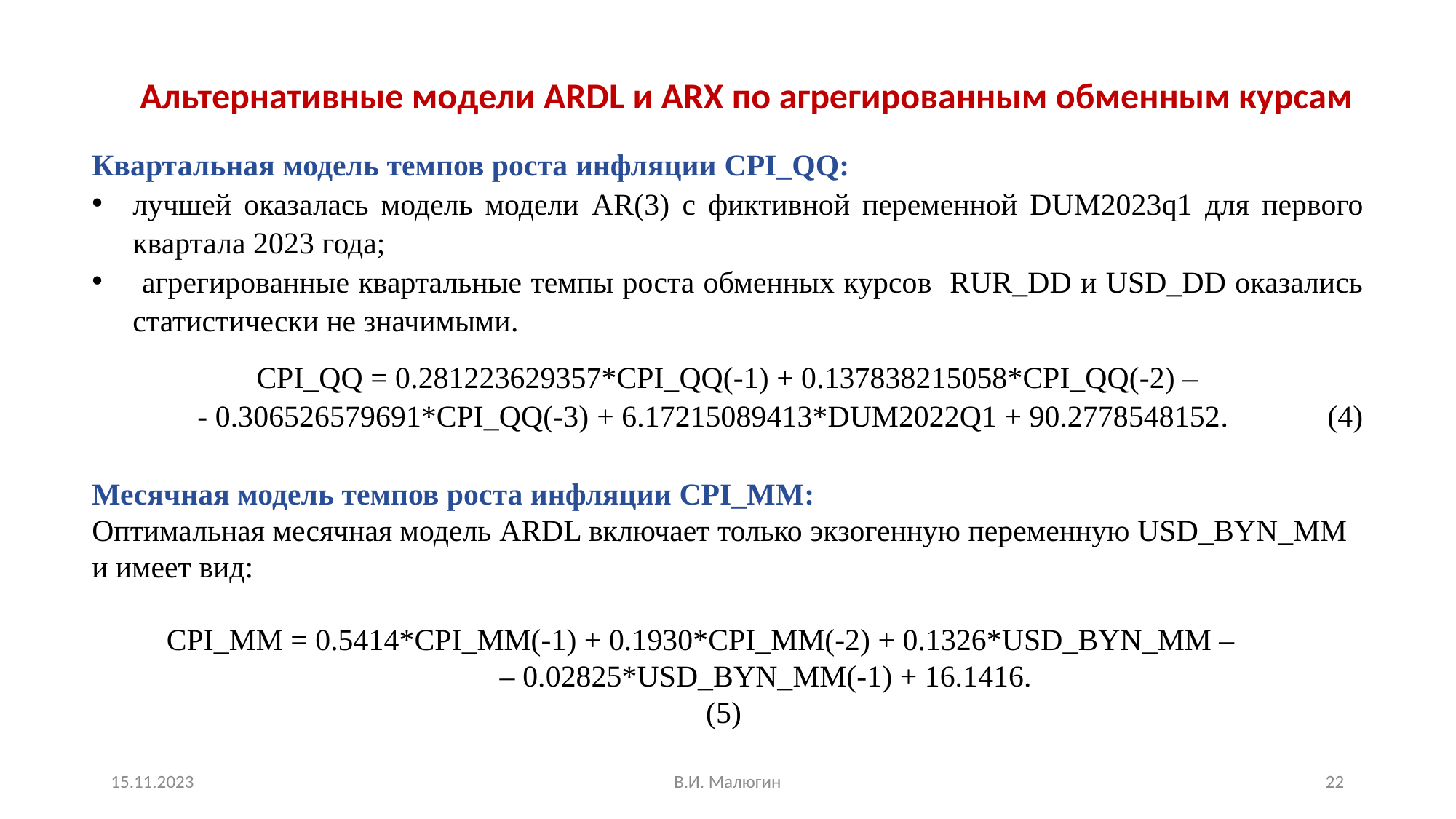

Альтернативные модели ARDL и ARX по агрегированным обменным курсам
Квартальная модель темпов роста инфляции CPI_QQ:
лучшей оказалась модель модели AR(3) c фиктивной переменной DUM2023q1 для первого квартала 2023 года;
 агрегированные квартальные темпы роста обменных курсов  RUR_DD и USD_DD оказались статистически не значимыми.

CPI_QQ = 0.281223629357*CPI_QQ(-1) + 0.137838215058*CPI_QQ(-2) –
 - 0.306526579691*CPI_QQ(-3) + 6.17215089413*DUM2022Q1 + 90.2778548152.             (4)

Месячная модель темпов роста инфляции CPI_MM:
Оптимальная месячная модель ARDL включает только экзогенную переменную USD_BYN_MM и имеет вид:

CPI_MM = 0.5414*CPI_MM(-1) + 0.1930*CPI_MM(-2) + 0.1326*USD_BYN_MM –
                                                   – 0.02825*USD_BYN_MM(-1) + 16.1416.                                          (5)

15.11.2023
В.И. Малюгин
22